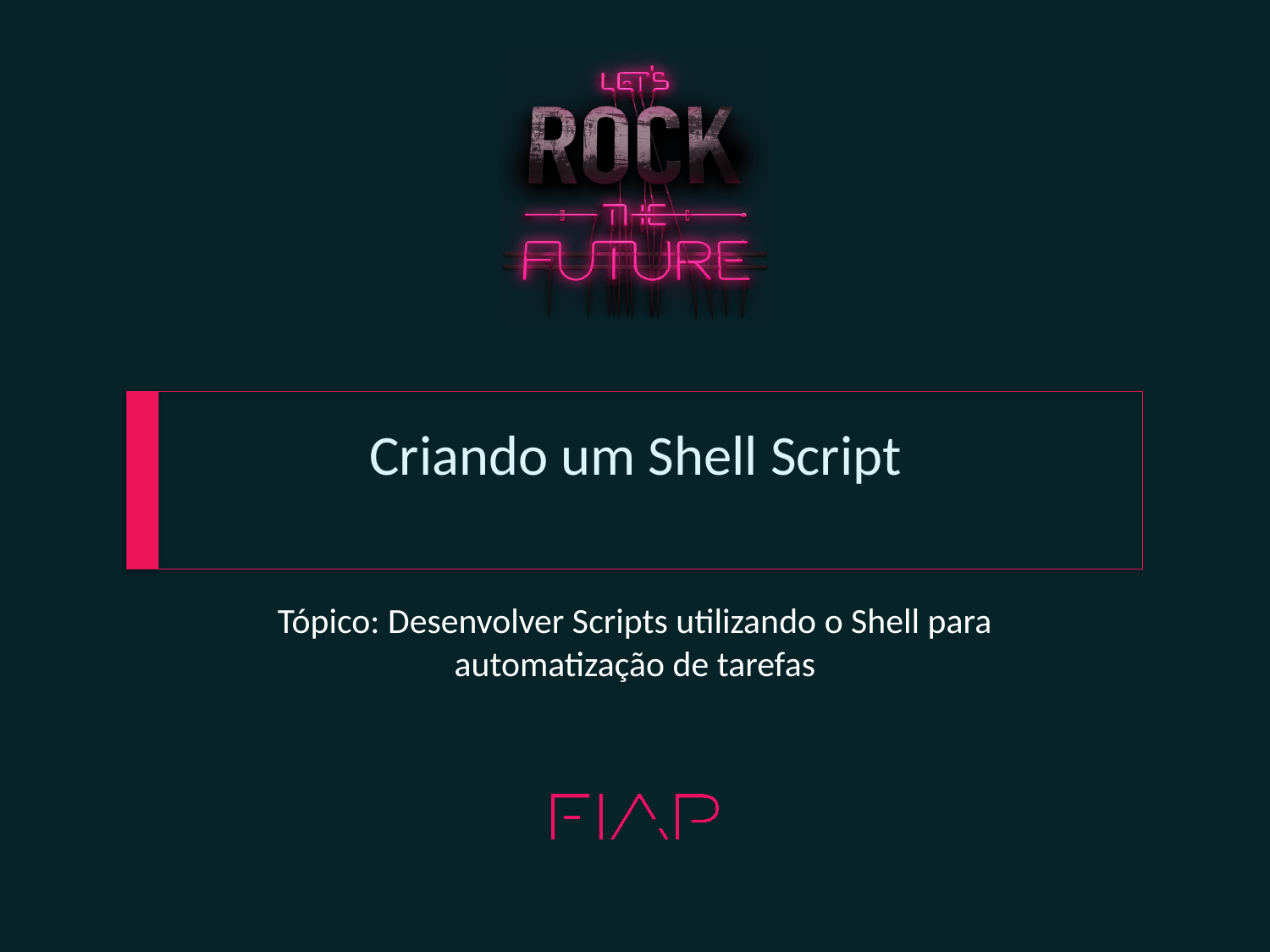

# Criando um Shell Script
Tópico: Desenvolver Scripts utilizando o Shell para automatização de tarefas